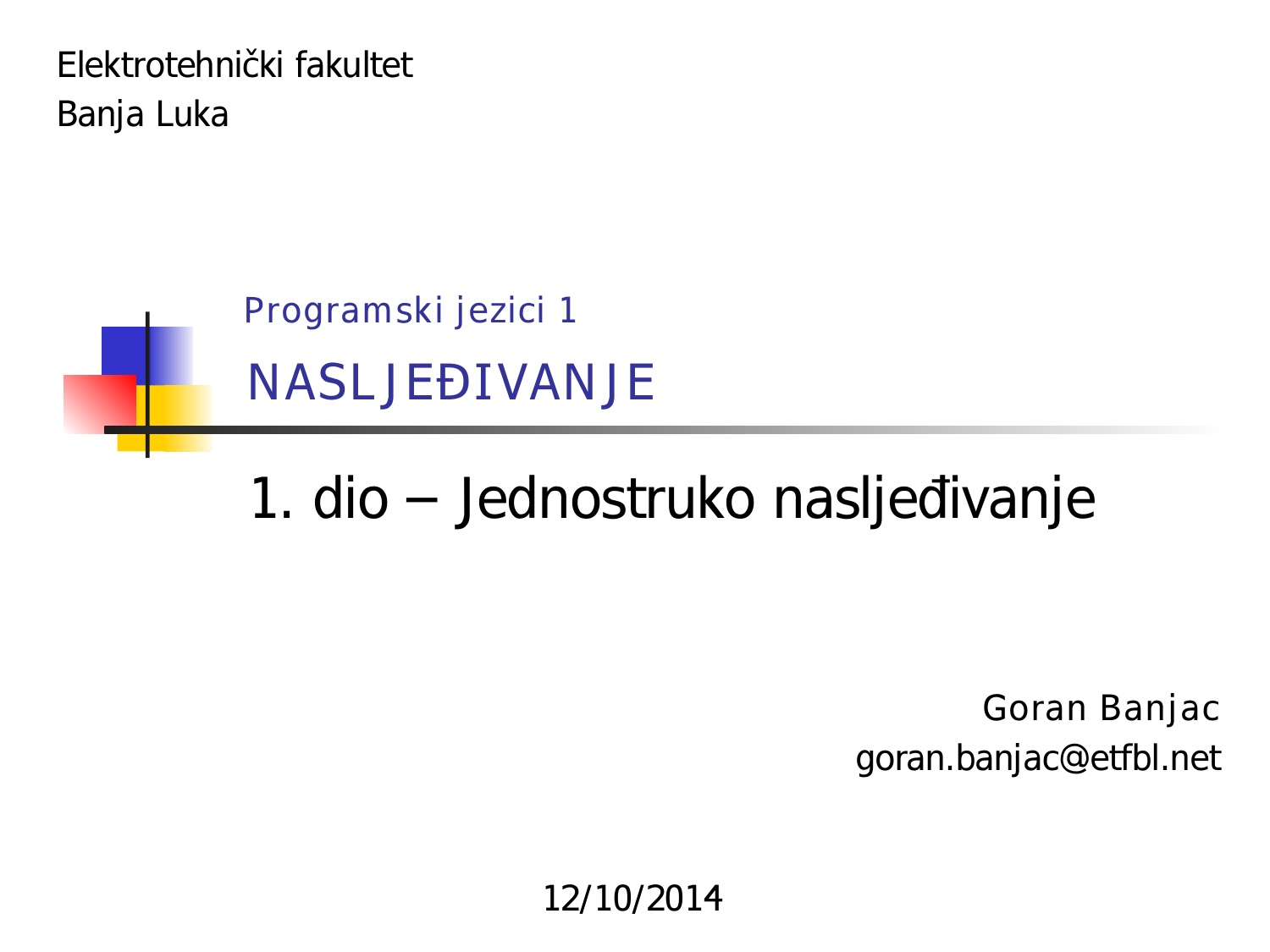

Elektrotehnički fakultet
Banja Luka

# Programski jezici 1
NASLJEĐIVANJE
1. dio – Jednostruko nasljeđivanje

Goran Banjac
goran.banjac@etfbl.net
12/10/2014